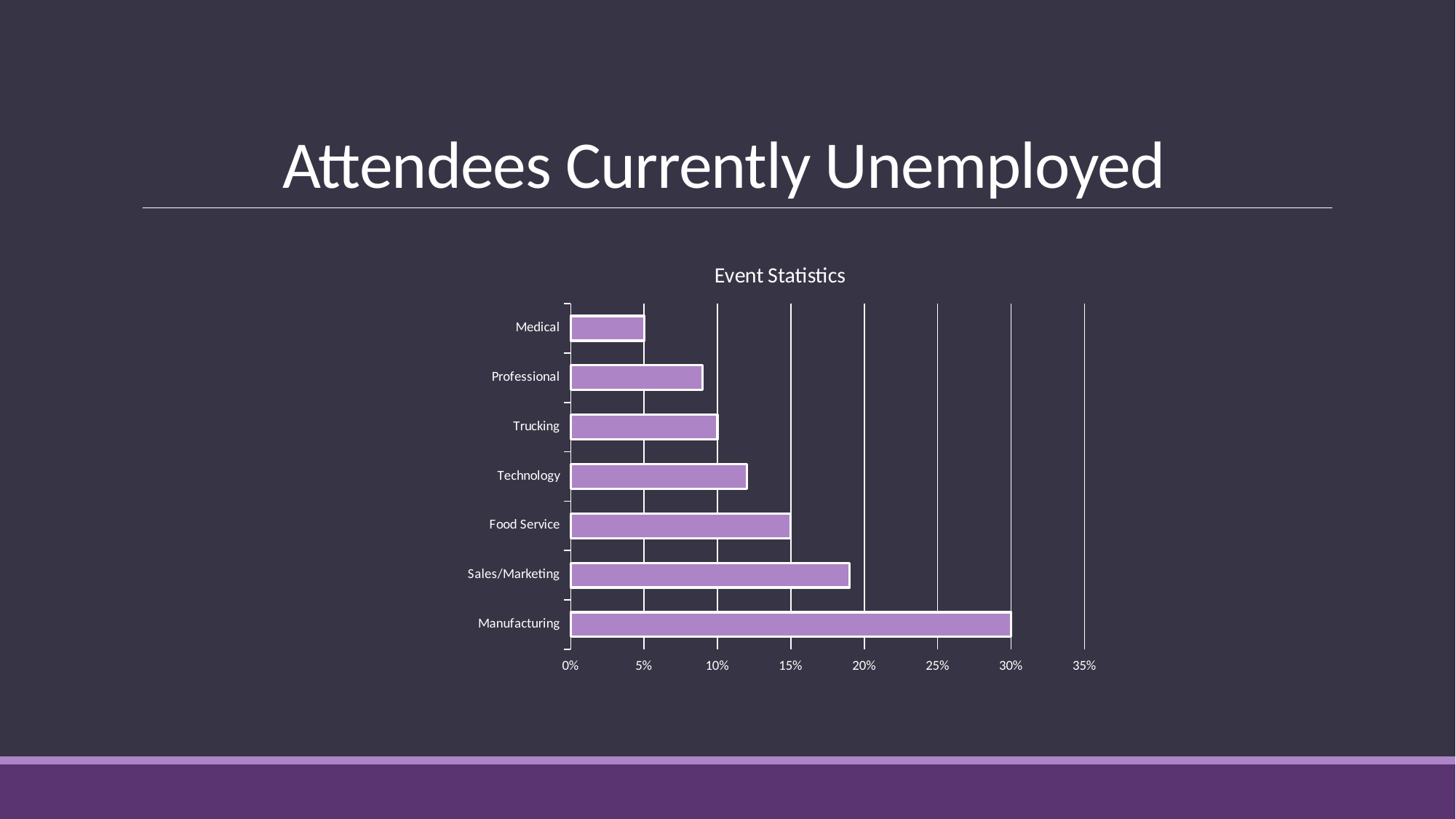

# Attendees Currently Unemployed

### Chart:

| Category | Event Statistics  |
|---|---|
| Manufacturing | 0.3 |
| Sales/Marketing | 0.19 |
| Food Service | 0.15 |
| Technology | 0.12 |
| Trucking | 0.1 |
| Professional | 0.09 |
| Medical | 0.05 |